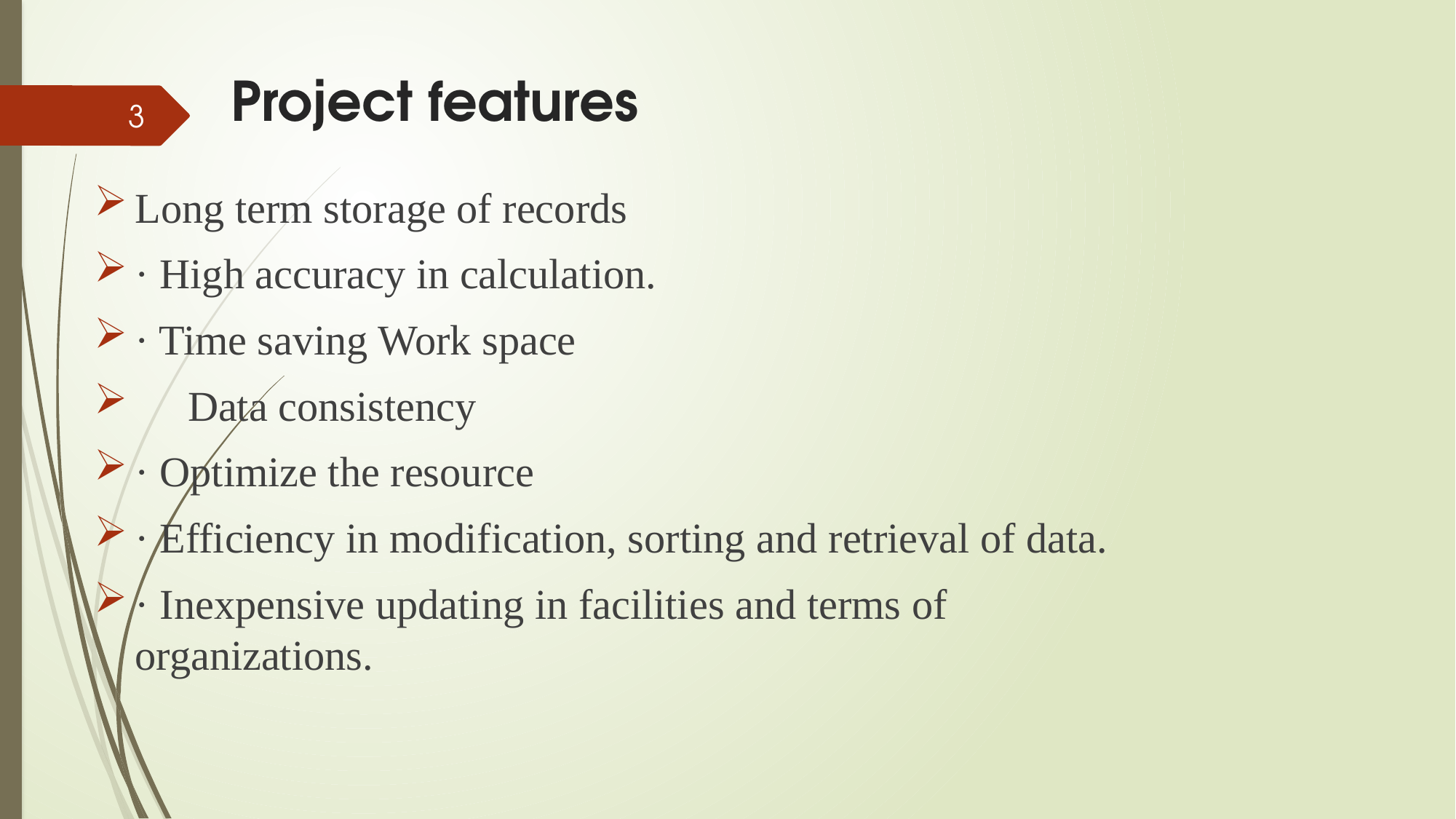

# Project features
3
Long term storage of records
· High accuracy in calculation.
· Time saving Work space
     Data consistency
· Optimize the resource
· Efficiency in modification, sorting and retrieval of data.
· Inexpensive updating in facilities and terms of                                      organizations.